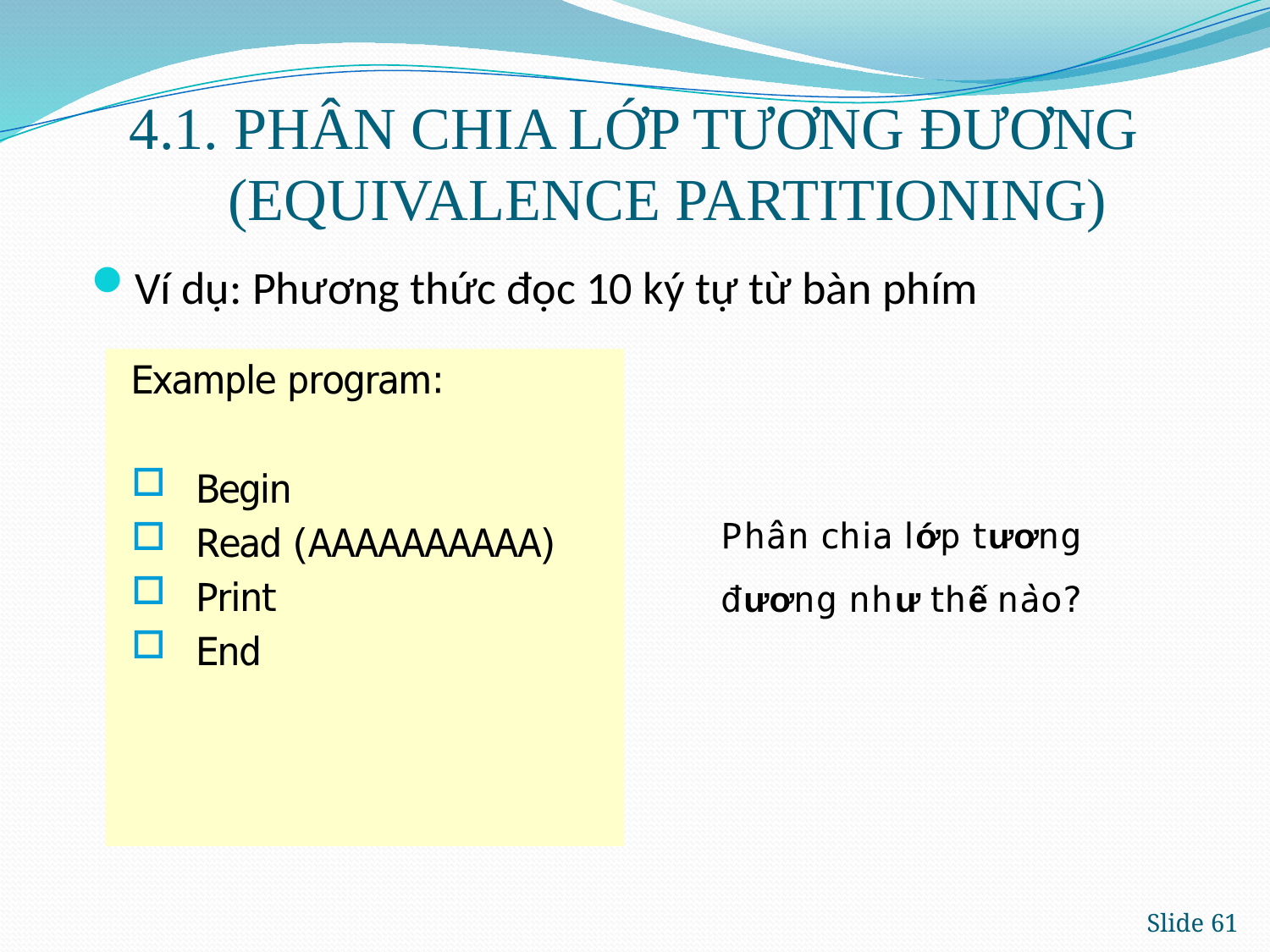

# 4.1. PHÂN CHIA LỚP TƯƠNG ĐƯƠNG (EQUIVALENCE PARTITIONING)
Ví dụ: Phương thức đọc 10 ký tự từ bàn phím
Example program:

Begin
Read (AAAAAAAAAA)
Print
End
Phân chia lớp tương đương như thế nào?
Slide 61